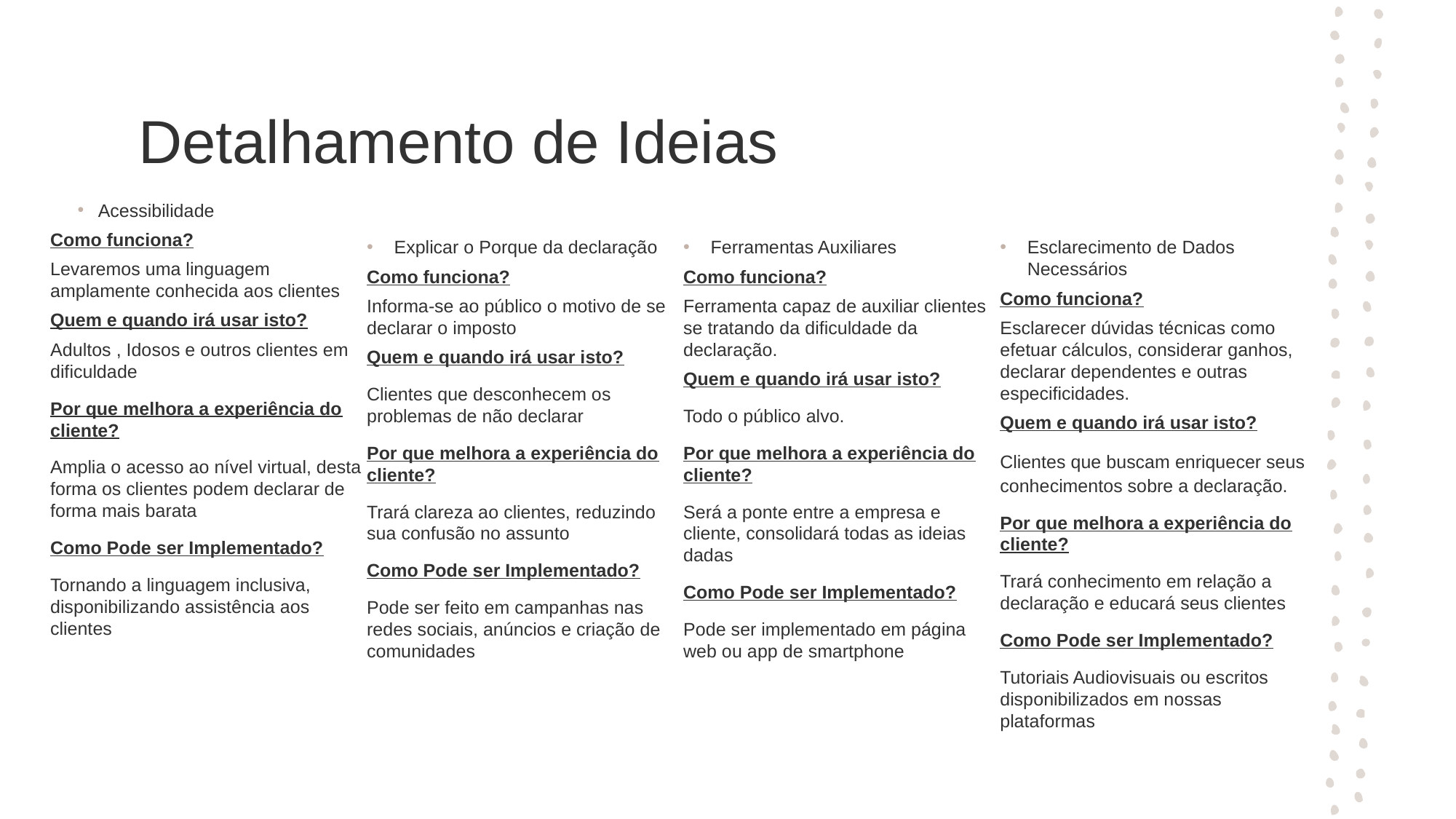

# Detalhamento de Ideias
Acessibilidade
Como funciona?
Levaremos uma linguagem amplamente conhecida aos clientes
Quem e quando irá usar isto?
Adultos , Idosos e outros clientes em dificuldade
Por que melhora a experiência do cliente?
Amplia o acesso ao nível virtual, desta forma os clientes podem declarar de forma mais barata
Como Pode ser Implementado?
Tornando a linguagem inclusiva, disponibilizando assistência aos clientes

Explicar o Porque da declaração
Como funciona?
Informa-se ao público o motivo de se declarar o imposto
Quem e quando irá usar isto?
Clientes que desconhecem os problemas de não declarar
Por que melhora a experiência do cliente?
Trará clareza ao clientes, reduzindo sua confusão no assunto
Como Pode ser Implementado?
Pode ser feito em campanhas nas redes sociais, anúncios e criação de comunidades

Ferramentas Auxiliares
Como funciona?
Ferramenta capaz de auxiliar clientes se tratando da dificuldade da declaração.
Quem e quando irá usar isto?
Todo o público alvo.
Por que melhora a experiência do cliente?
Será a ponte entre a empresa e cliente, consolidará todas as ideias dadas
Como Pode ser Implementado?
Pode ser implementado em página web ou app de smartphone

Esclarecimento de Dados Necessários
Como funciona?
Esclarecer dúvidas técnicas como efetuar cálculos, considerar ganhos, declarar dependentes e outras especificidades.
Quem e quando irá usar isto?
Clientes que buscam enriquecer seus conhecimentos sobre a declaração.
Por que melhora a experiência do cliente?
Trará conhecimento em relação a declaração e educará seus clientes
Como Pode ser Implementado?
Tutoriais Audiovisuais ou escritos disponibilizados em nossas plataformas